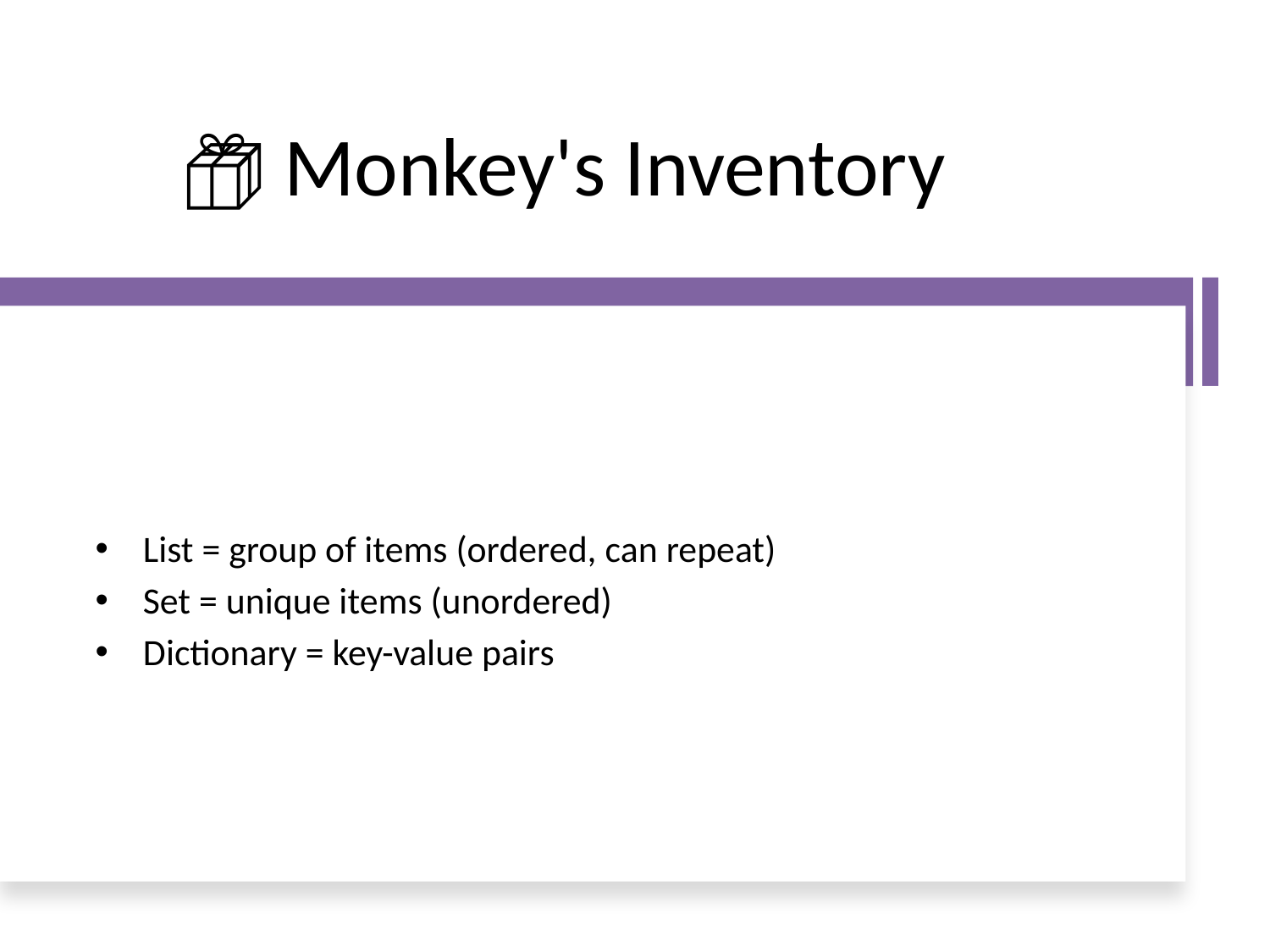

# 📦 Monkey's Inventory

List = group of items (ordered, can repeat)
Set = unique items (unordered)
Dictionary = key-value pairs